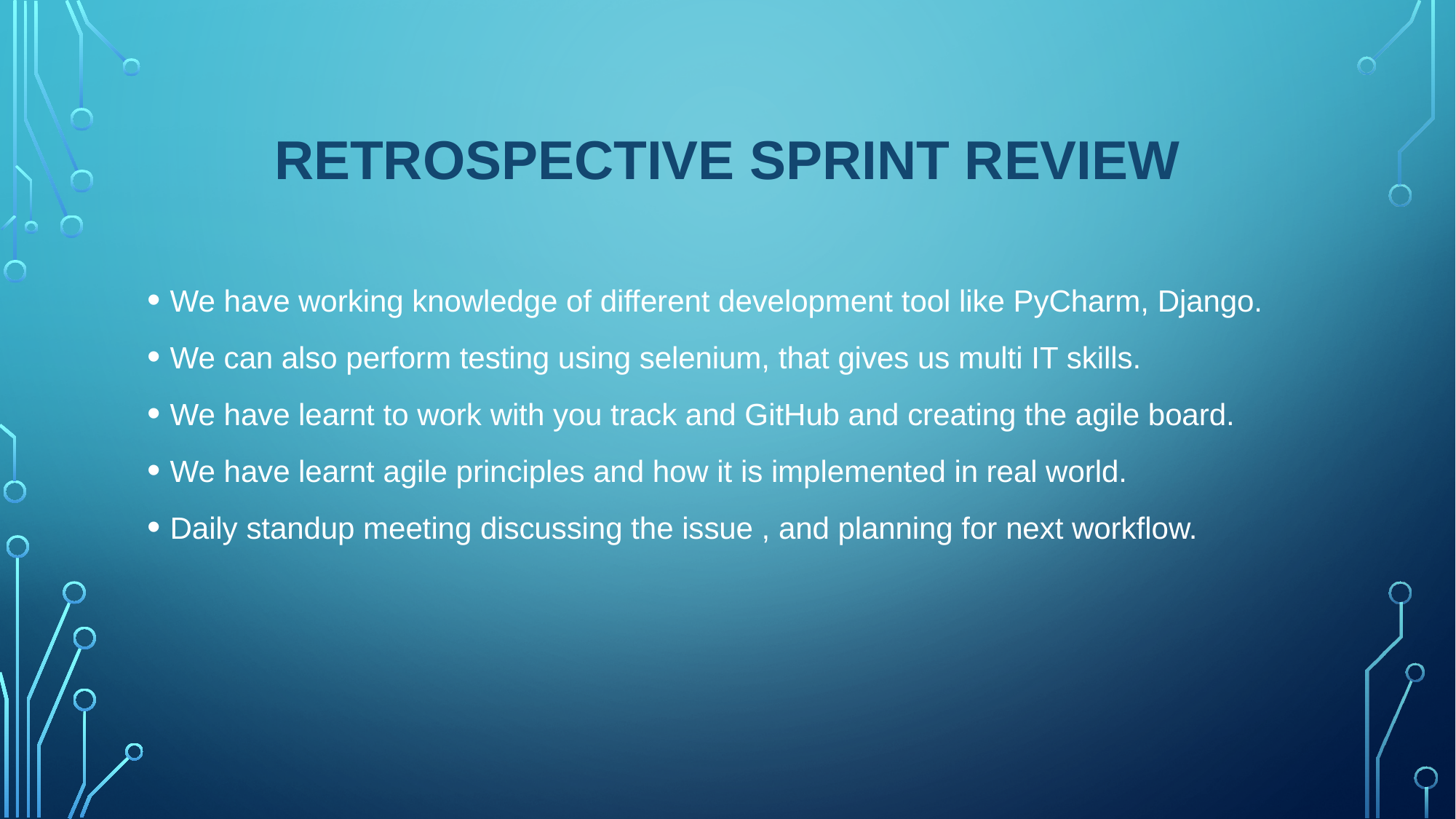

# Retrospective Sprint Review
We have working knowledge of different development tool like PyCharm, Django.
We can also perform testing using selenium, that gives us multi IT skills.
We have learnt to work with you track and GitHub and creating the agile board.
We have learnt agile principles and how it is implemented in real world.
Daily standup meeting discussing the issue , and planning for next workflow.